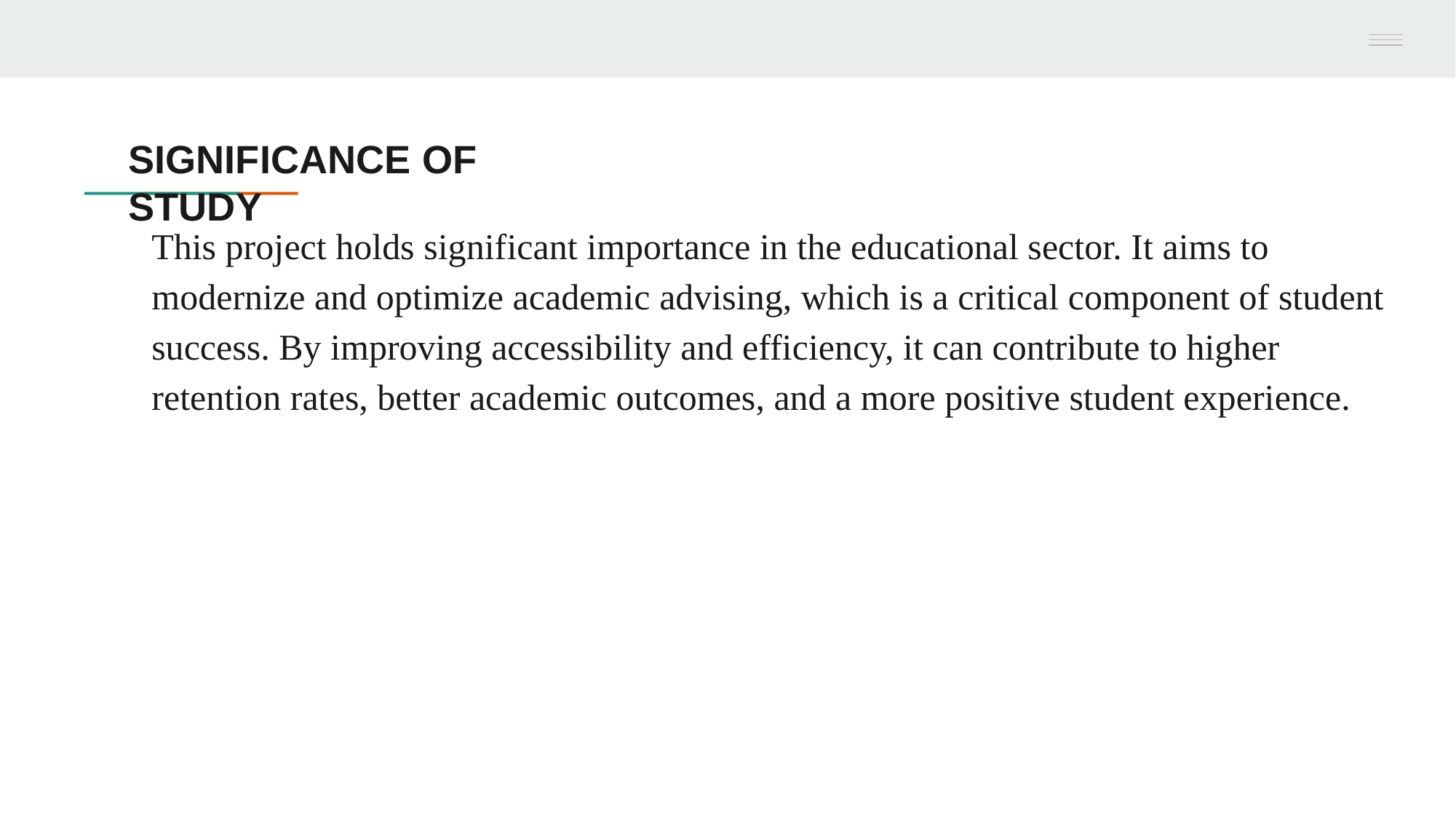

# SIGNIFICANCE OF STUDY
This project holds significant importance in the educational sector. It aims to modernize and optimize academic advising, which is a critical component of student success. By improving accessibility and efficiency, it can contribute to higher retention rates, better academic outcomes, and a more positive student experience.
Naomi Usman